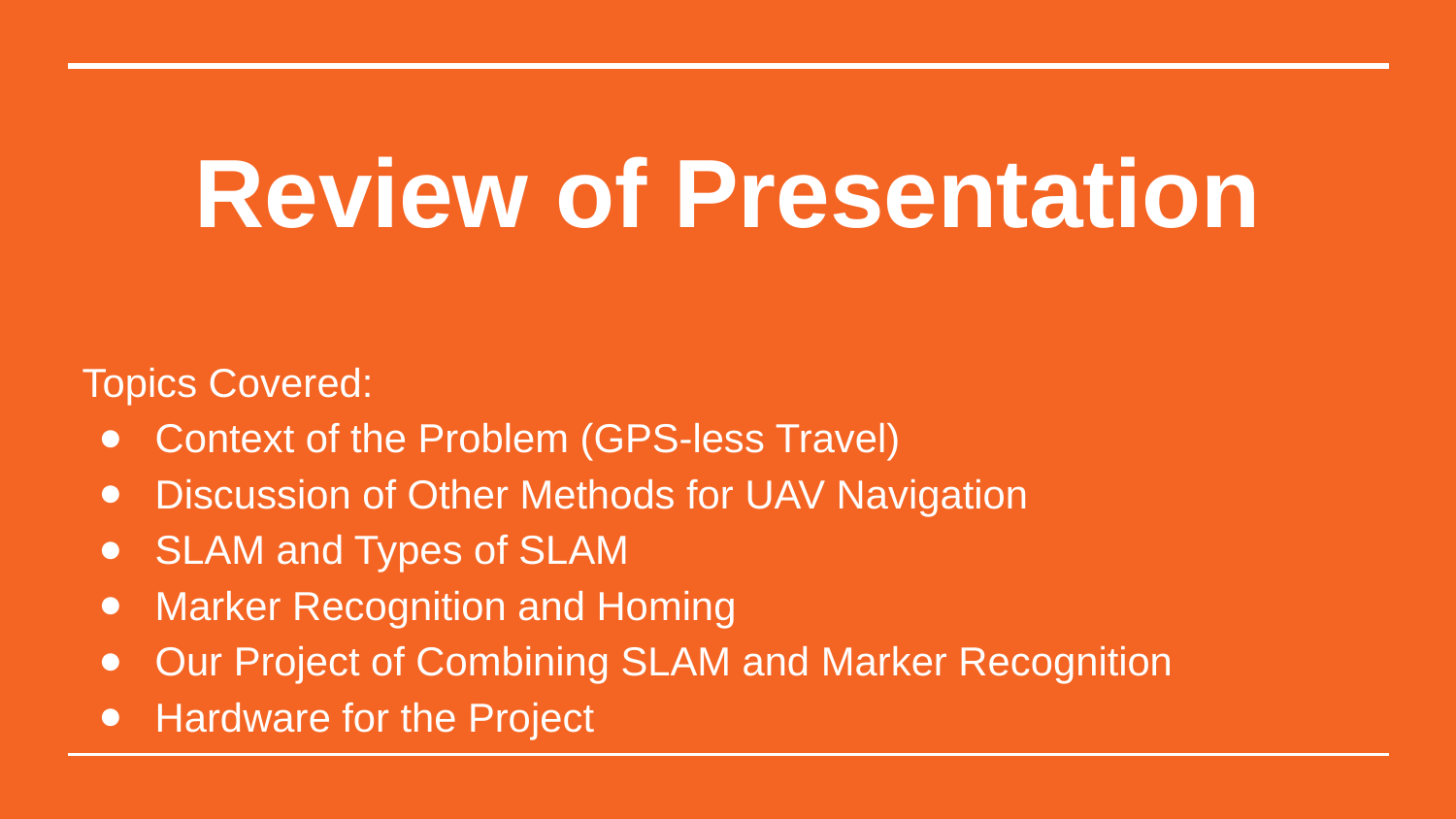

# Review of Presentation
Topics Covered:
Context of the Problem (GPS-less Travel)
Discussion of Other Methods for UAV Navigation
SLAM and Types of SLAM
Marker Recognition and Homing
Our Project of Combining SLAM and Marker Recognition
Hardware for the Project